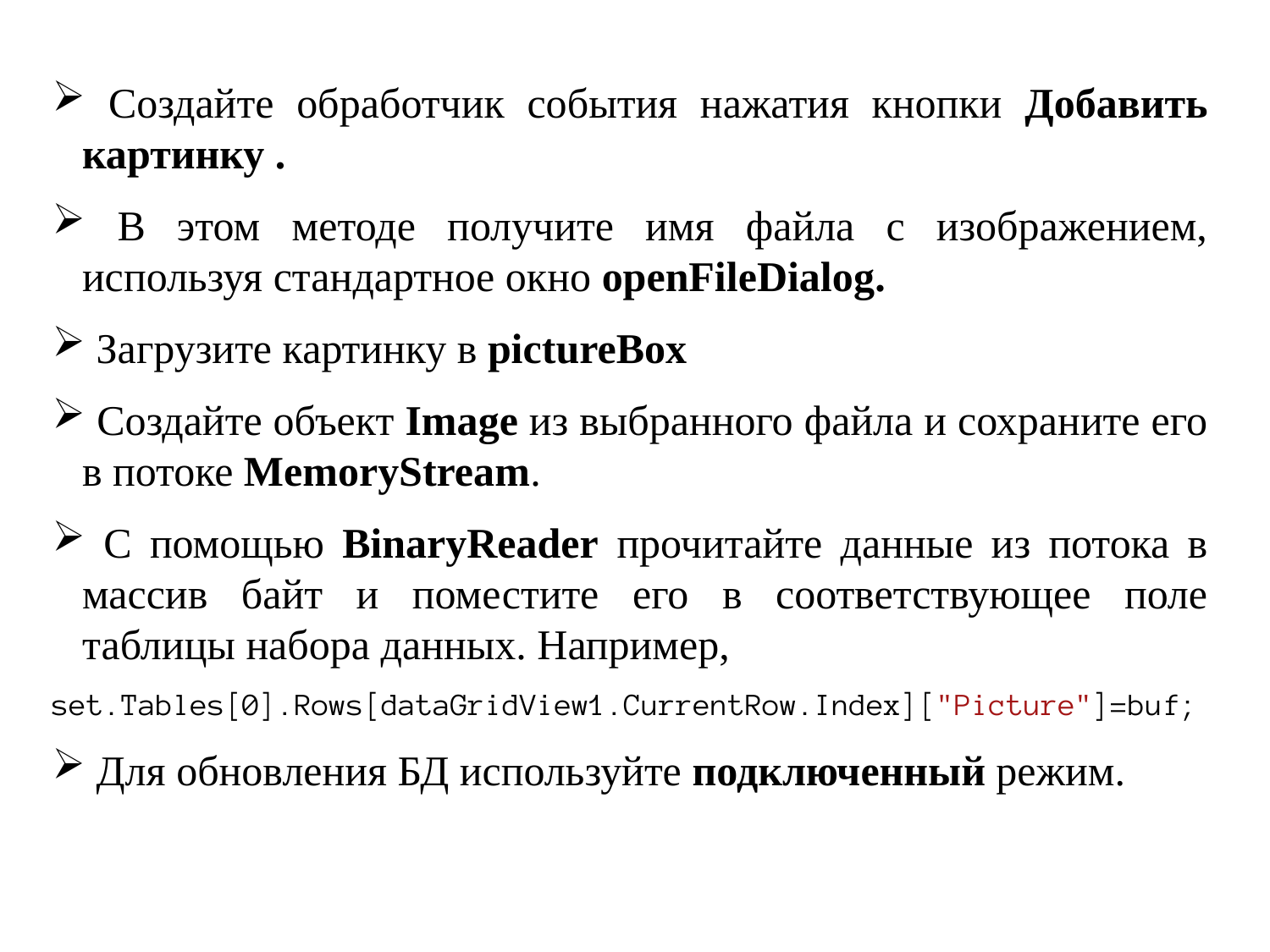

Создайте обработчик события нажатия кнопки Добавить картинку .
 В этом методе получите имя файла с изображением, используя стандартное окно openFileDialog.
 Загрузите картинку в pictureBox
 Создайте объект Image из выбранного файла и сохраните его в потоке MemoryStream.
 С помощью BinaryReader прочитайте данные из потока в массив байт и поместите его в соответствующее поле таблицы набора данных. Например,
set.Tables[0].Rows[dataGridView1.CurrentRow.Index]["Picture"]=buf;
 Для обновления БД используйте подключенный режим.